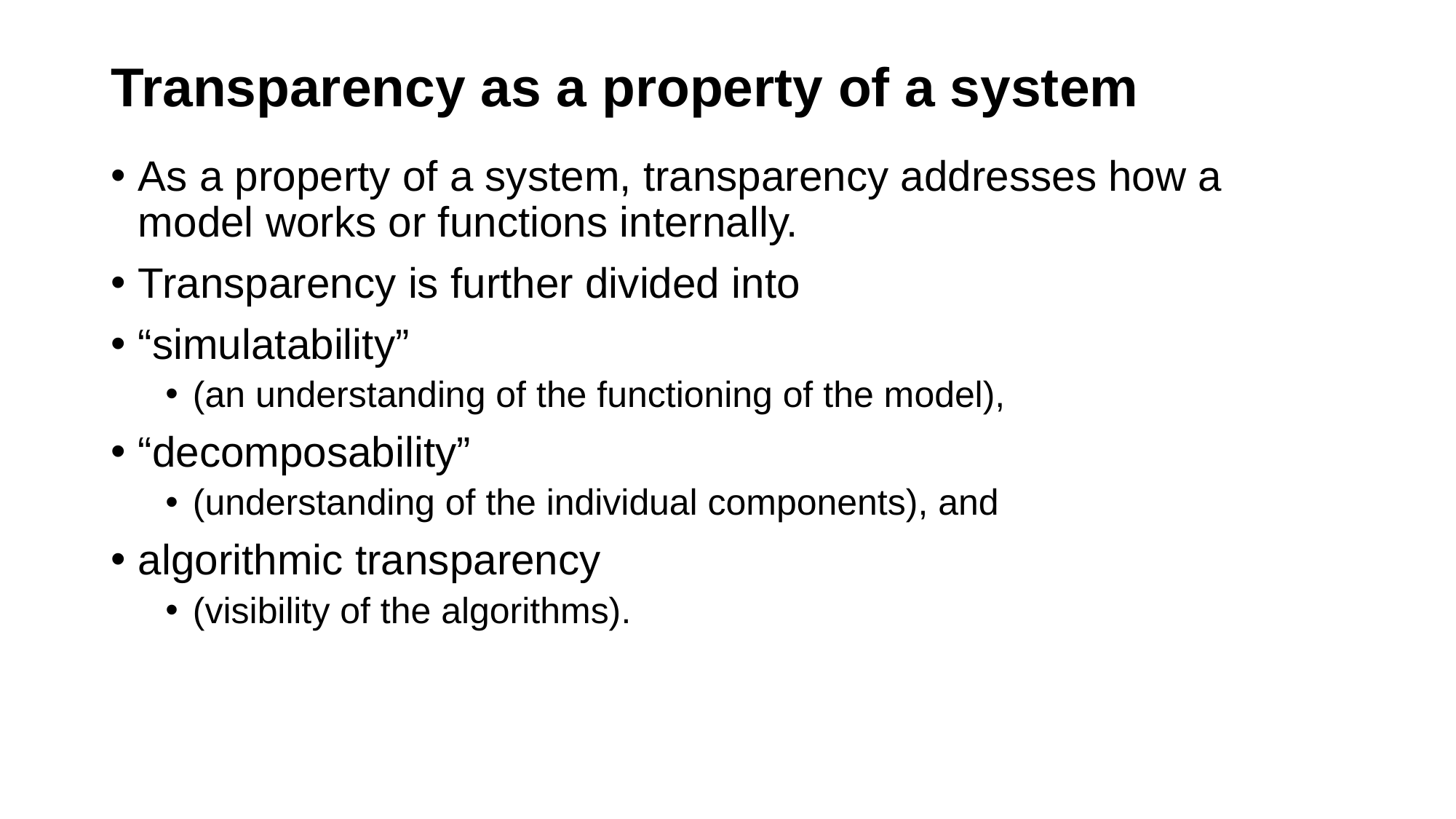

# Transparency as a property of a system
As a property of a system, transparency addresses how a model works or functions internally.
Transparency is further divided into
“simulatability”
(an understanding of the functioning of the model),
“decomposability”
(understanding of the individual components), and
algorithmic transparency
(visibility of the algorithms).